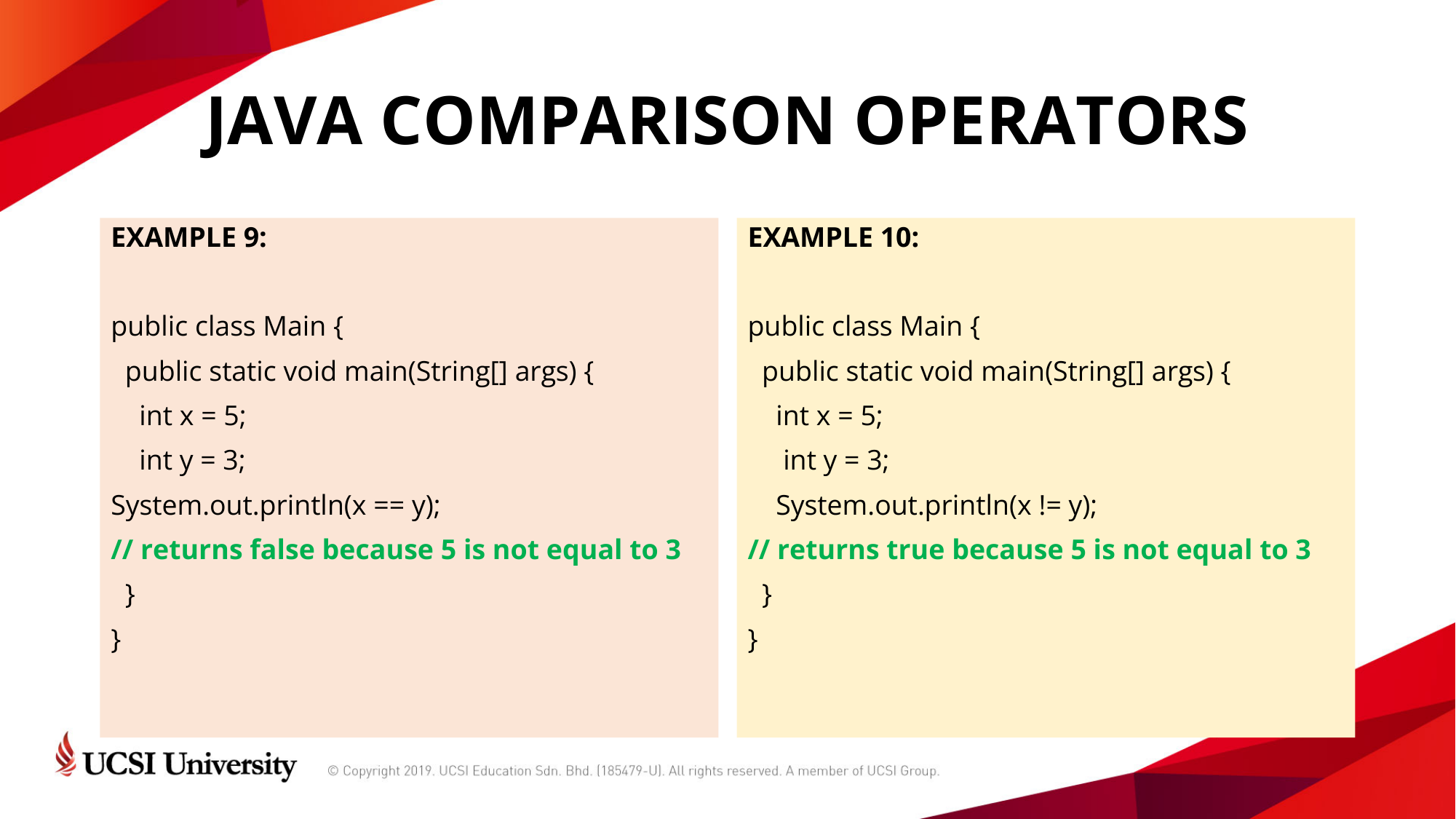

# JAVA COMPARISON OPERATORS
EXAMPLE 9:

public class Main {
  public static void main(String[] args) {
    int x = 5;
    int y = 3;
System.out.println(x == y);
// returns false because 5 is not equal to 3
  }
}
EXAMPLE 10:

public class Main {
  public static void main(String[] args) {
    int x = 5;
     int y = 3;
    System.out.println(x != y);
// returns true because 5 is not equal to 3
  }
}